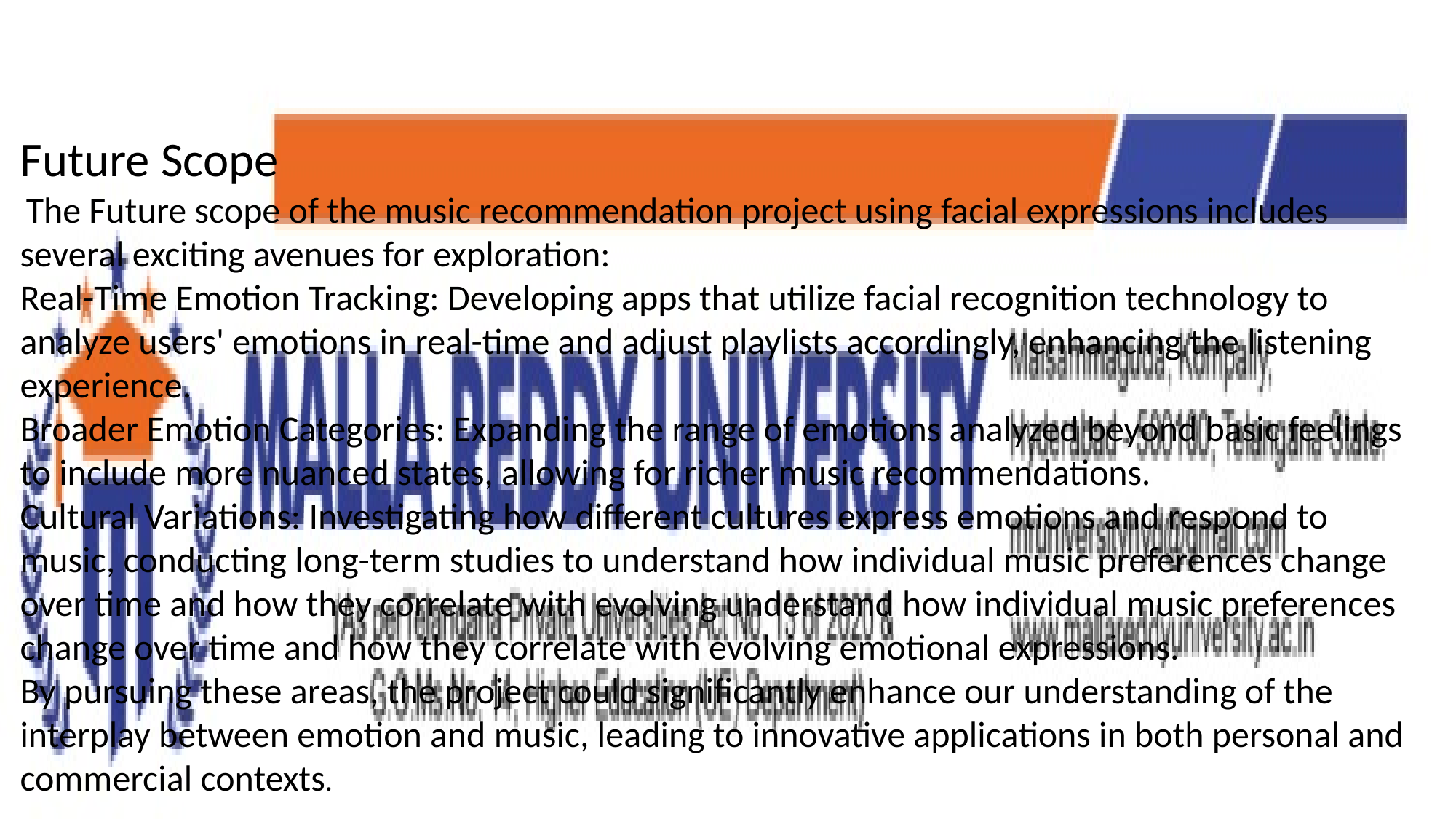

Future Scope
 The Future scope of the music recommendation project using facial expressions includes several exciting avenues for exploration:
Real-Time Emotion Tracking: Developing apps that utilize facial recognition technology to analyze users' emotions in real-time and adjust playlists accordingly, enhancing the listening experience.
Broader Emotion Categories: Expanding the range of emotions analyzed beyond basic feelings to include more nuanced states, allowing for richer music recommendations.
Cultural Variations: Investigating how different cultures express emotions and respond to music, conducting long-term studies to understand how individual music preferences change over time and how they correlate with evolving understand how individual music preferences change over time and how they correlate with evolving emotional expressions.
By pursuing these areas, the project could significantly enhance our understanding of the interplay between emotion and music, leading to innovative applications in both personal and commercial contexts.